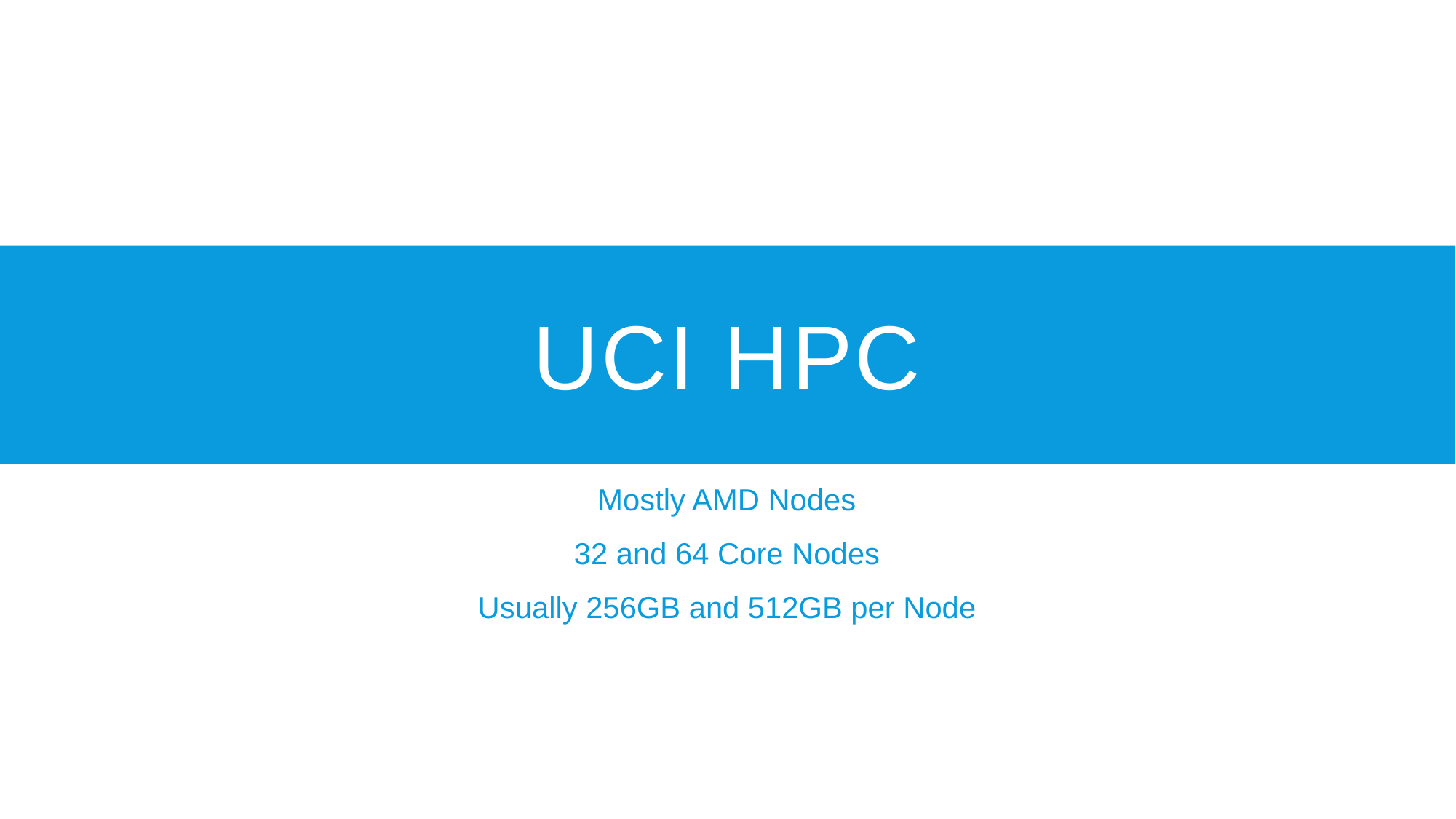

# Uci hpc
Mostly AMD Nodes
32 and 64 Core Nodes
Usually 256GB and 512GB per Node